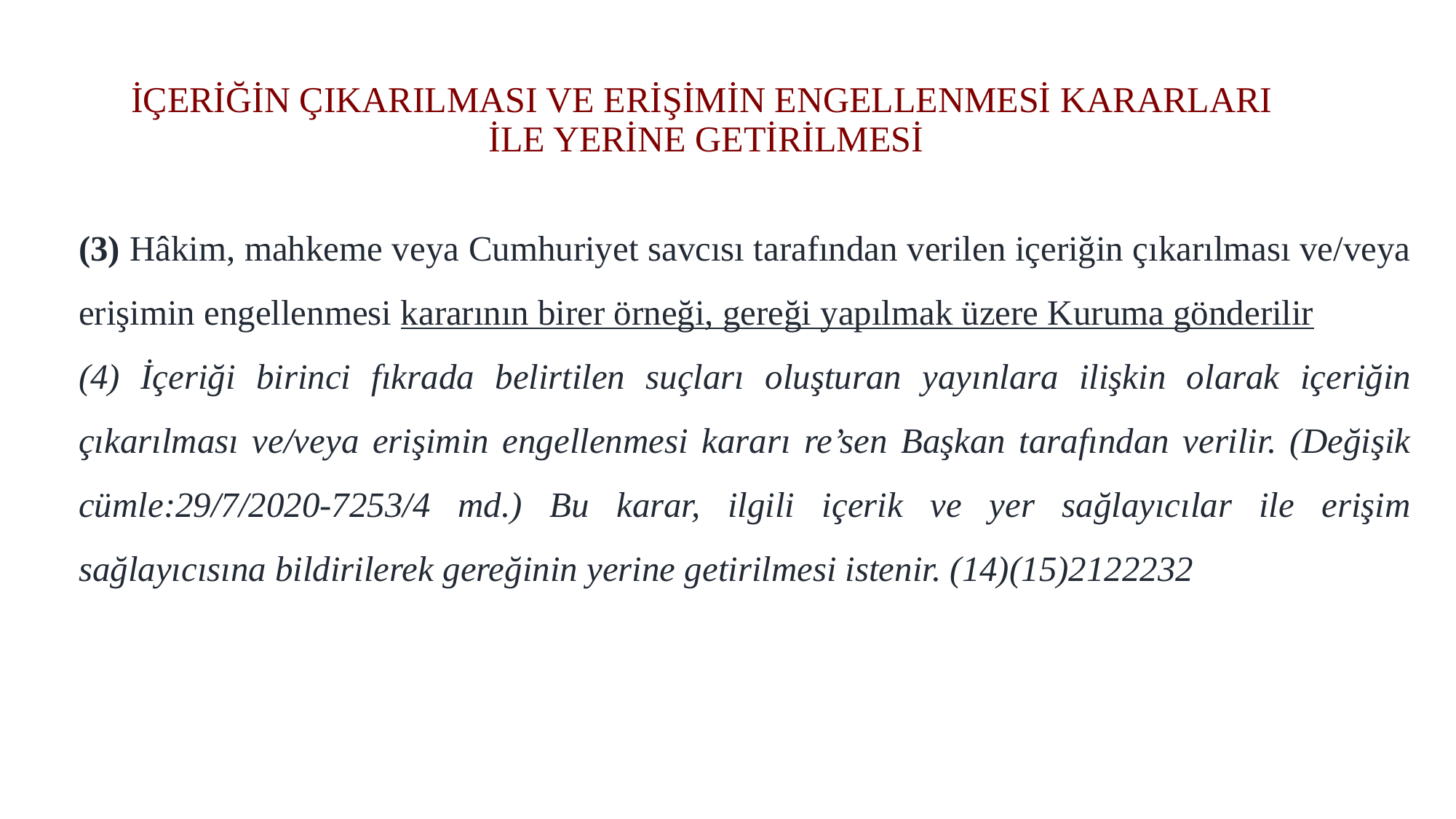

# İÇERİĞİN ÇIKARILMASI VE ERİŞİMİN ENGELLENMESİ KARARLARI İLE YERİNE GETİRİLMESİ
(3) Hâkim, mahkeme veya Cumhuriyet savcısı tarafından verilen içeriğin çıkarılması ve/veya erişimin engellenmesi kararının birer örneği, gereği yapılmak üzere Kuruma gönderilir
(4) İçeriği birinci fıkrada belirtilen suçları oluşturan yayınlara ilişkin olarak içeriğin çıkarılması ve/veya erişimin engellenmesi kararı re’sen Başkan tarafından verilir. (Değişik cümle:29/7/2020-7253/4 md.) Bu karar, ilgili içerik ve yer sağlayıcılar ile erişim sağlayıcısına bildirilerek gereğinin yerine getirilmesi istenir. (14)(15)2122232